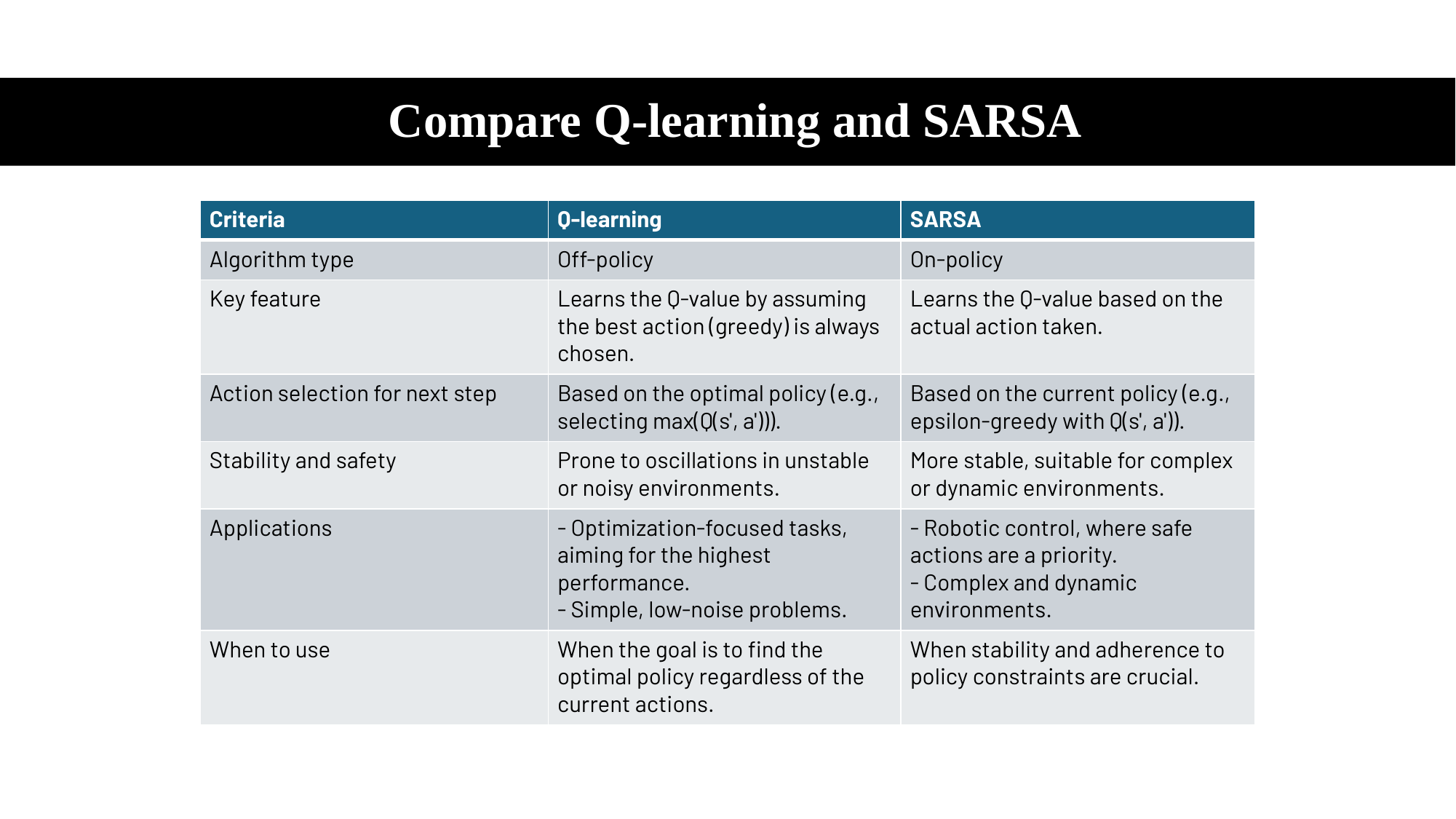

# Compare Q-learning and SARSA

| Criteria | Q-learning | SARSA |
| --- | --- | --- |
| Algorithm type | Off-policy | On-policy |
| Key feature | Learns the Q-value by assuming the best action (greedy) is always chosen. | Learns the Q-value based on the actual action taken. |
| Action selection for next step | Based on the optimal policy (e.g., selecting max(Q(s', a'))). | Based on the current policy (e.g., epsilon-greedy with Q(s', a')). |
| Stability and safety | Prone to oscillations in unstable or noisy environments. | More stable, suitable for complex or dynamic environments. |
| Applications | - Optimization-focused tasks, aiming for the highest performance. - Simple, low-noise problems. | - Robotic control, where safe actions are a priority. - Complex and dynamic environments. |
| When to use | When the goal is to find the optimal policy regardless of the current actions. | When stability and adherence to policy constraints are crucial. |